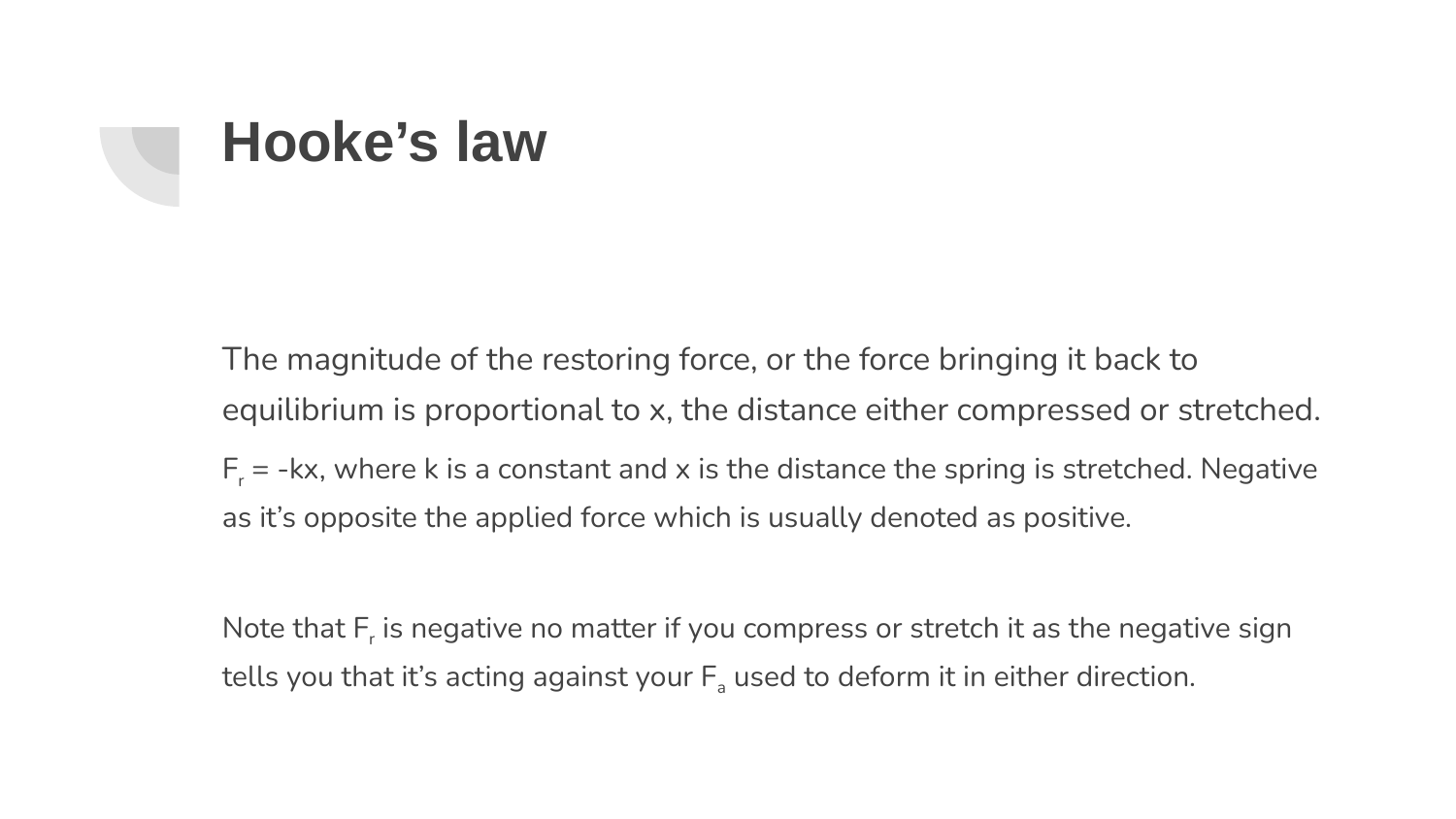

# Hooke’s law
The magnitude of the restoring force, or the force bringing it back to equilibrium is proportional to x, the distance either compressed or stretched.
Fr = -kx, where k is a constant and x is the distance the spring is stretched. Negative as it’s opposite the applied force which is usually denoted as positive.
Note that Fr is negative no matter if you compress or stretch it as the negative sign tells you that it’s acting against your Fa used to deform it in either direction.